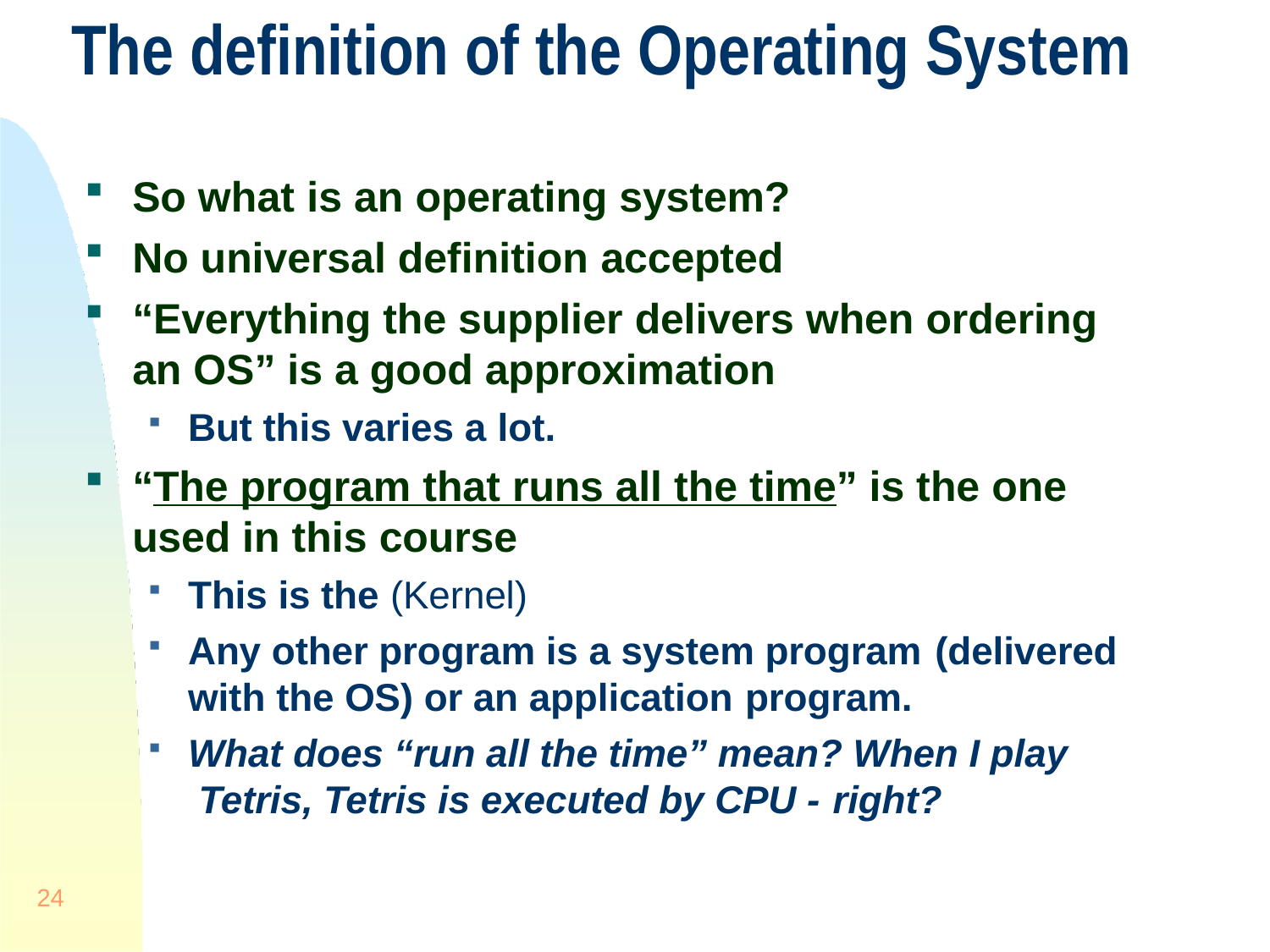

# The definition of the Operating System
So what is an operating system?
No universal definition accepted
“Everything the supplier delivers when ordering
an OS” is a good approximation
But this varies a lot.
“The program that runs all the time” is the one
used in this course
This is the (Kernel)
Any other program is a system program (delivered
with the OS) or an application program.
What does “run all the time” mean? When I play  Tetris, Tetris is executed by CPU - right?
24